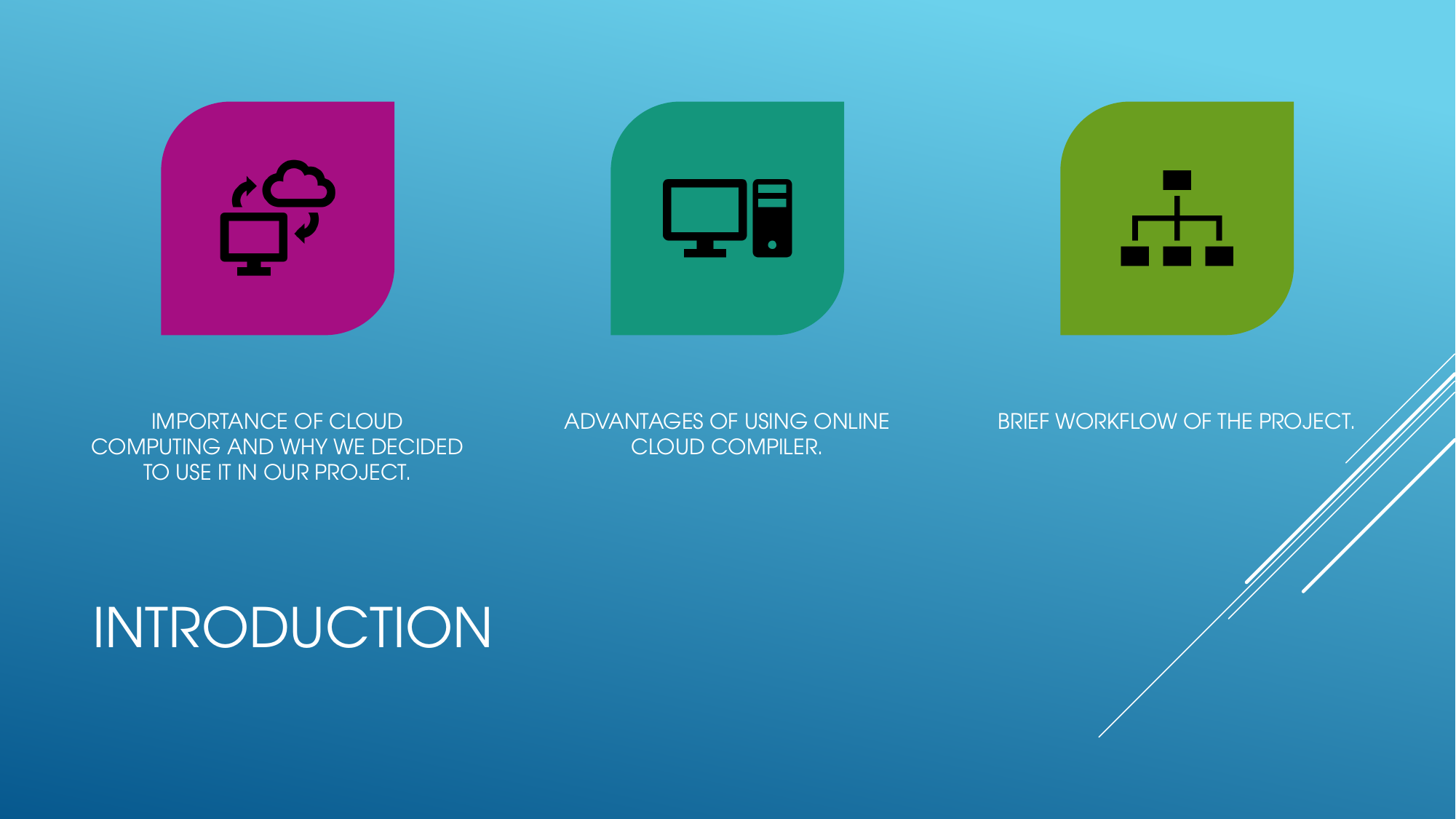

Importance of cloud computing and why we decided to use it in our project.
Advantages of using Online Cloud Compiler.
Brief Workflow of the project.
# introduction